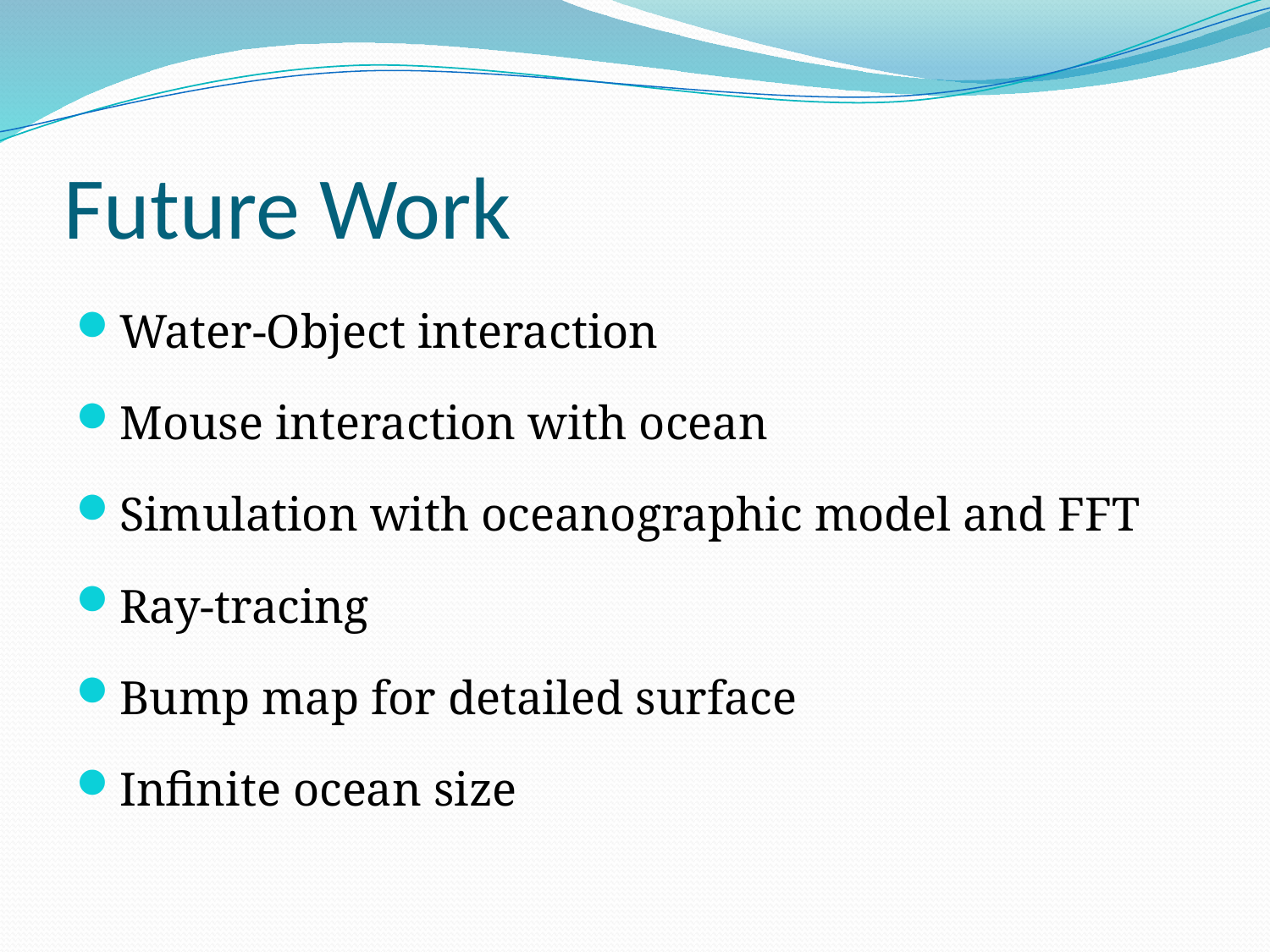

# Future Work
Water-Object interaction
Mouse interaction with ocean
Simulation with oceanographic model and FFT
Ray-tracing
Bump map for detailed surface
Infinite ocean size